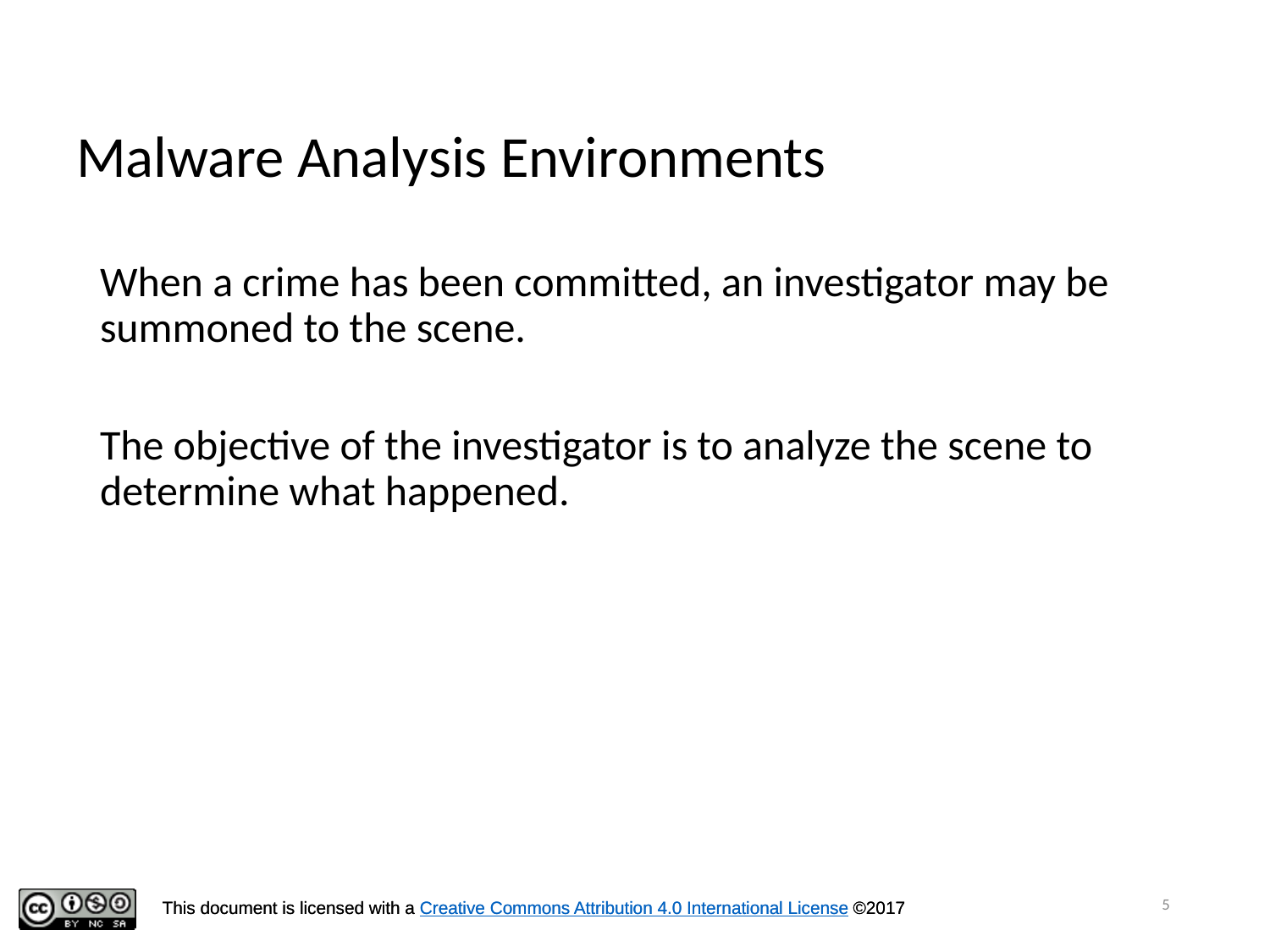

# Malware Analysis Environments
When a crime has been committed, an investigator may be summoned to the scene.

The objective of the investigator is to analyze the scene to determine what happened.
5